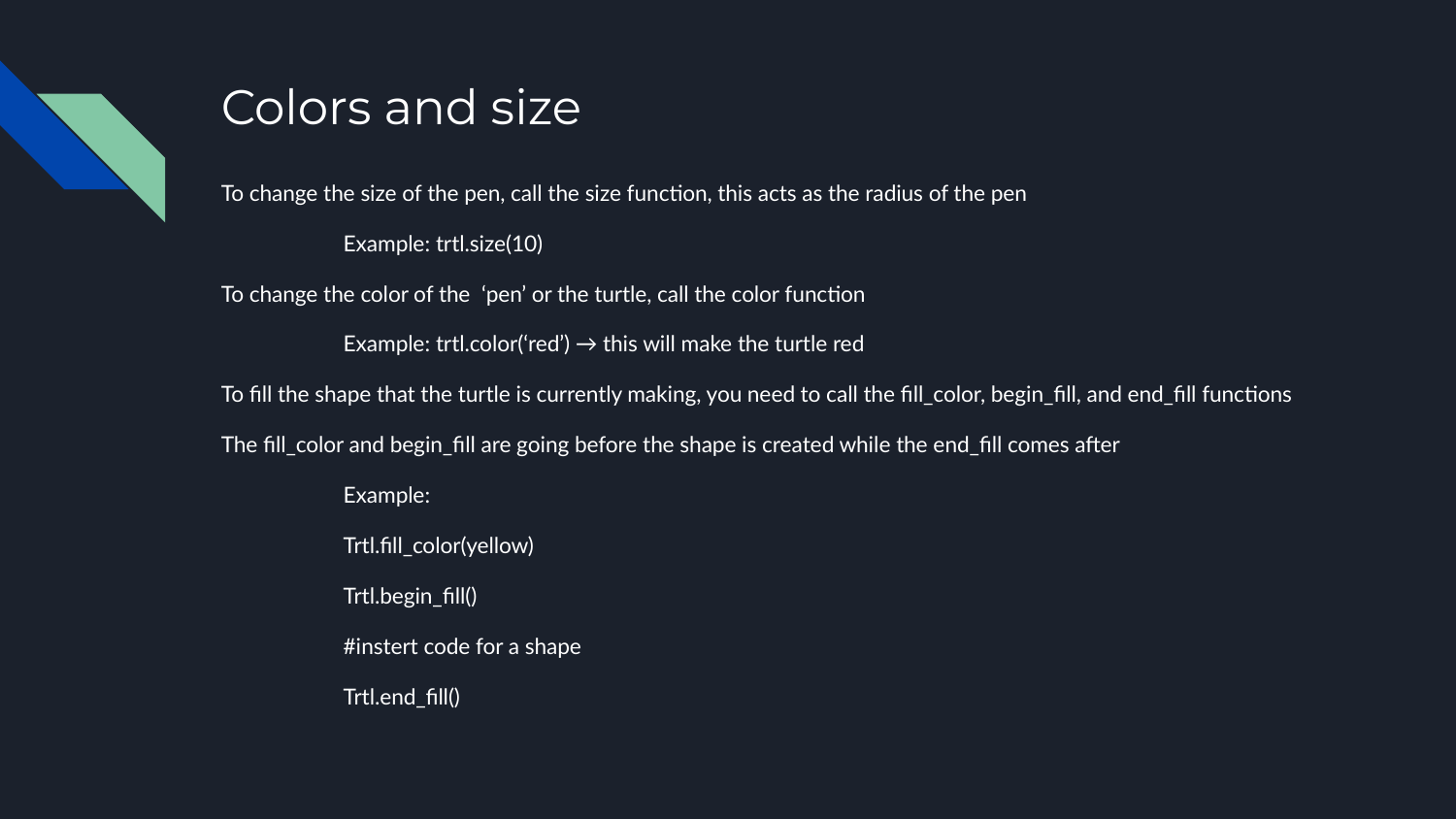

# Colors and size
To change the size of the pen, call the size function, this acts as the radius of the pen
	Example: trtl.size(10)
To change the color of the  ‘pen’ or the turtle, call the color function
	Example: trtl.color(‘red’) → this will make the turtle red
To fill the shape that the turtle is currently making, you need to call the fill_color, begin_fill, and end_fill functions
The fill_color and begin_fill are going before the shape is created while the end_fill comes after
	Example:
		Trtl.fill_color(yellow)
		Trtl.begin_fill()
		#instert code for a shape
		Trtl.end_fill()